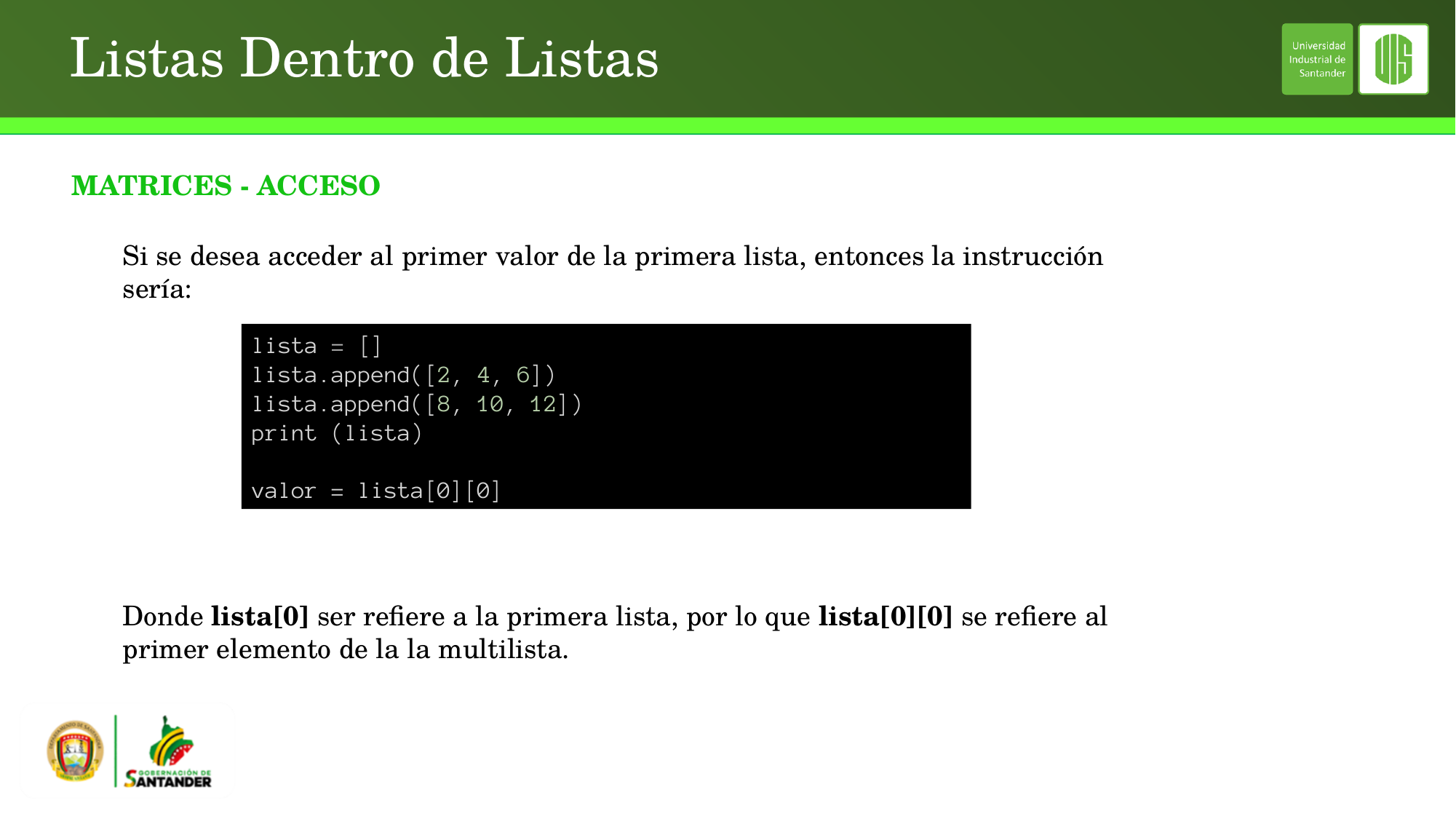

# Listas Dentro de Listas
MATRICES - ACCESO
Si se desea acceder al primer valor de la primera lista, entonces la instrucción sería:

Donde lista[0] ser refiere a la primera lista, por lo que lista[0][0] se refiere al primer elemento de la la multilista.
lista = []
lista.append([2, 4, 6])
lista.append([8, 10, 12])
print (lista)

valor = lista[0][0]